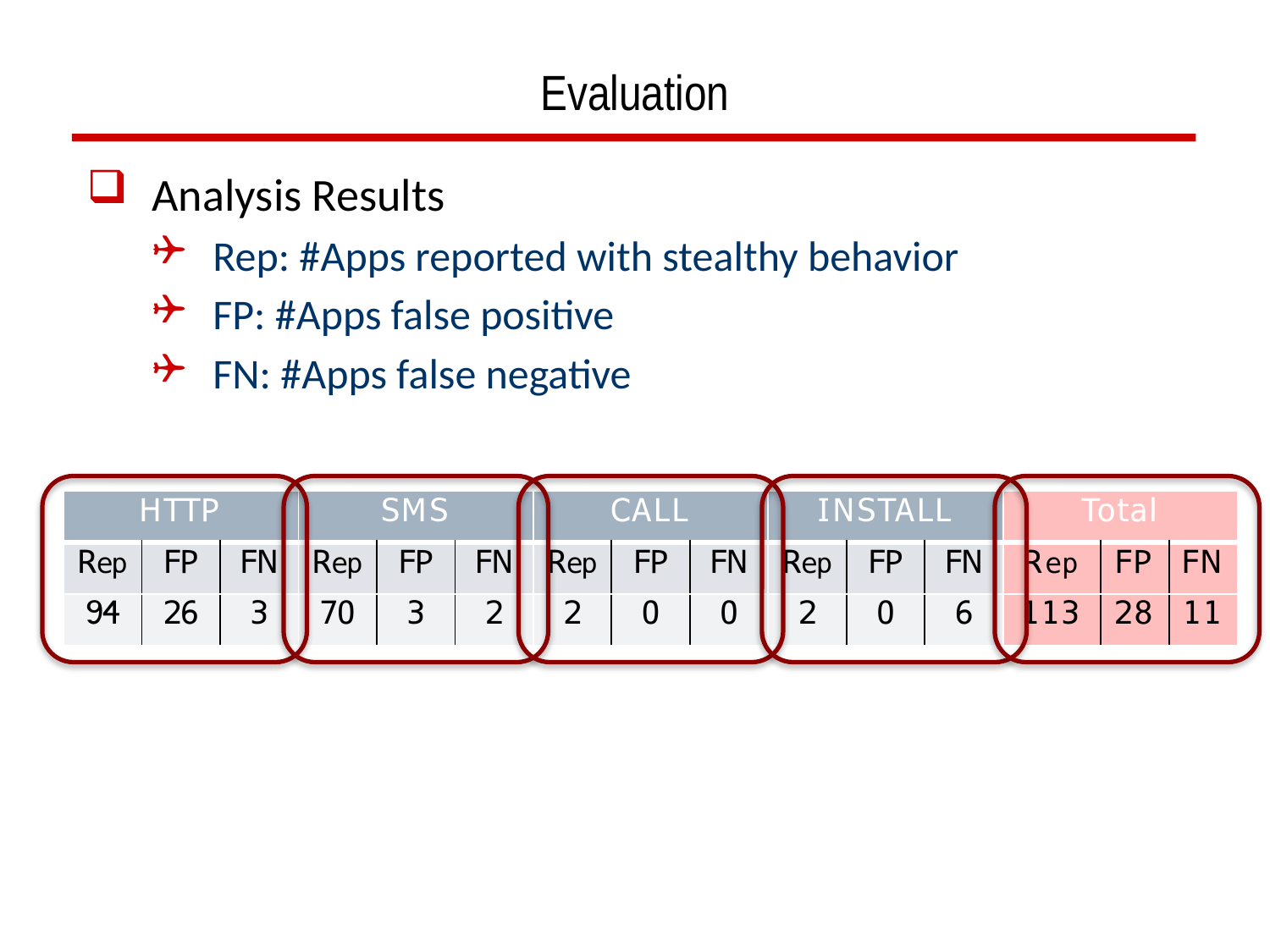

# Evaluation
Analysis Results
Rep: #Apps reported with stealthy behavior
FP: #Apps false positive
FN: #Apps false negative

| HTTP |  |  | SMS |  |  | CALL |  |  | INSTALL |  |  | Total |  |  |
| --- | --- | --- | --- | --- | --- | --- | --- | --- | --- | --- | --- | --- | --- | --- |
| Rep | FP | FN | Rep | FP | FN | Rep | FP | FN | Rep | FP | FN | Rep | FP | FN |
| 94 | 26 | 3 | 70 | 3 | 2 | 2 | 0 | 0 | 2 | 0 | 6 | 113 | 28 | 11 |